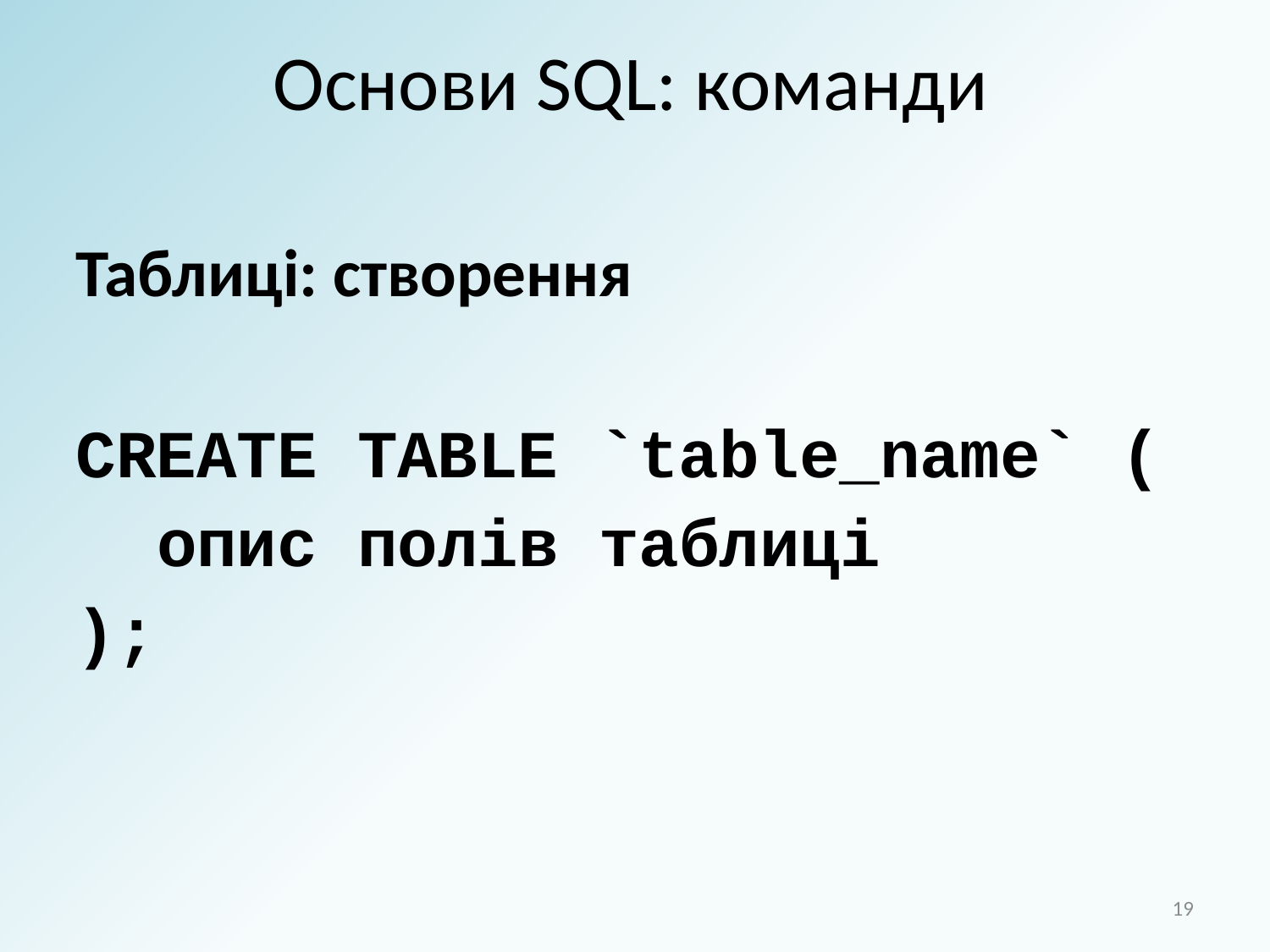

# Основи SQL: команди
Таблиці: створення

CREATE TABLE `table_name` (
  опис полів таблиці
);

19